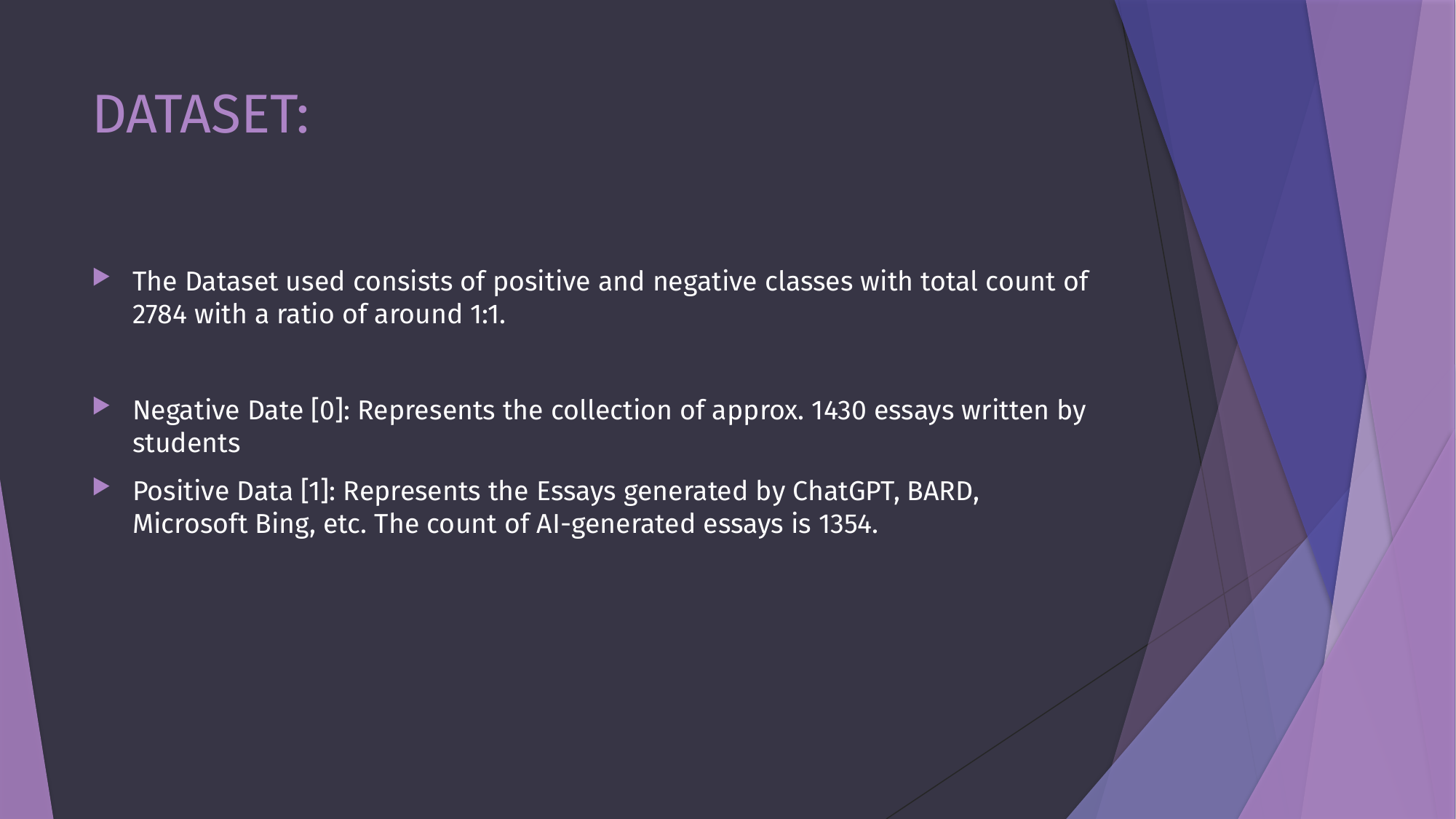

# DATASET:
The Dataset used consists of positive and negative classes with total count of 2784 with a ratio of around 1:1.

Negative Date [0]: Represents the collection of approx. 1430 essays written by students
Positive Data [1]: Represents the Essays generated by ChatGPT, BARD, Microsoft Bing, etc. The count of AI-generated essays is 1354.